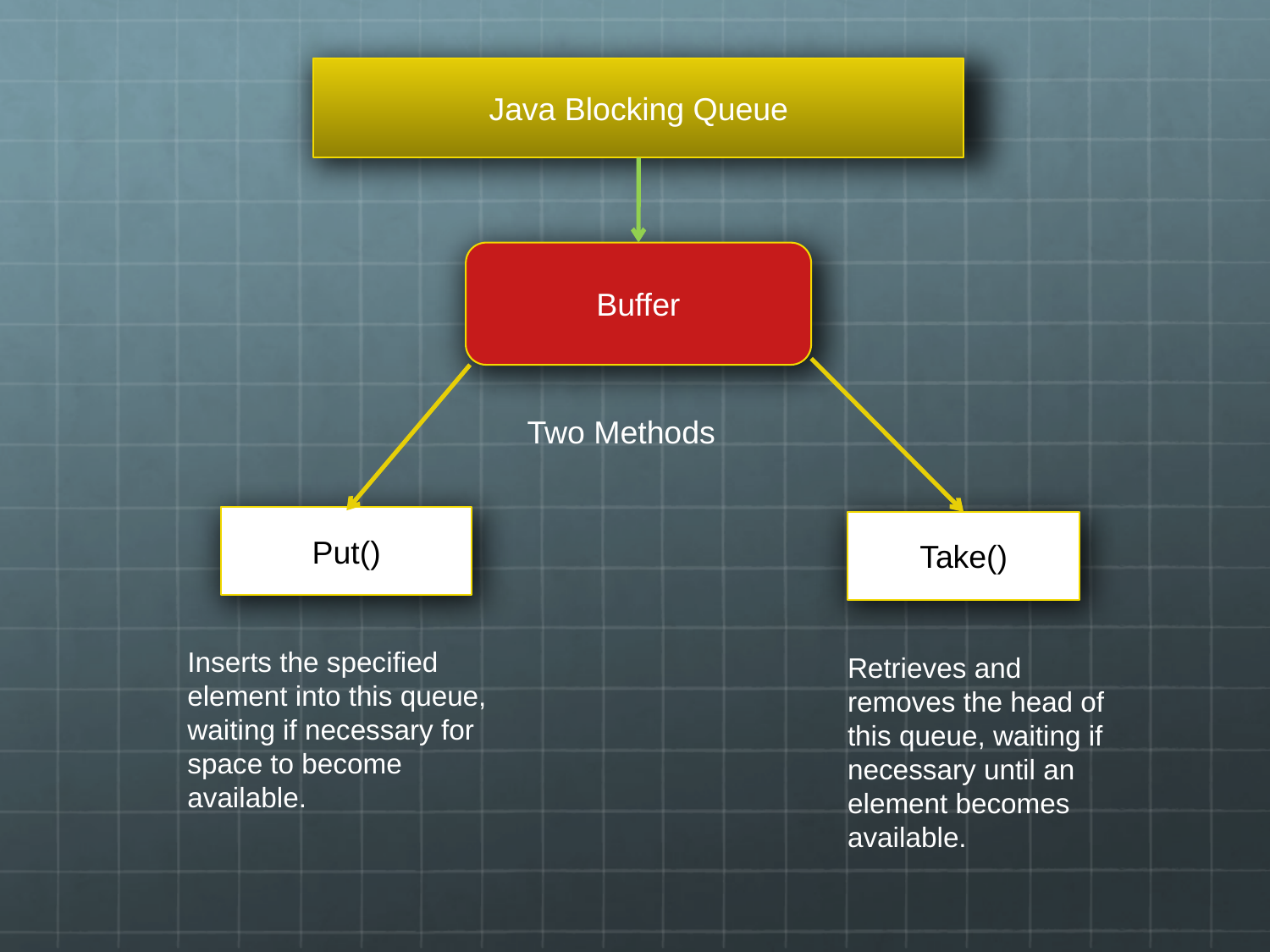

Java Blocking Queue
Buffer
Two Methods
Put()
Take()
Inserts the specified element into this queue, waiting if necessary for space to become available.
Retrieves and removes the head of this queue, waiting if necessary until an element becomes available.